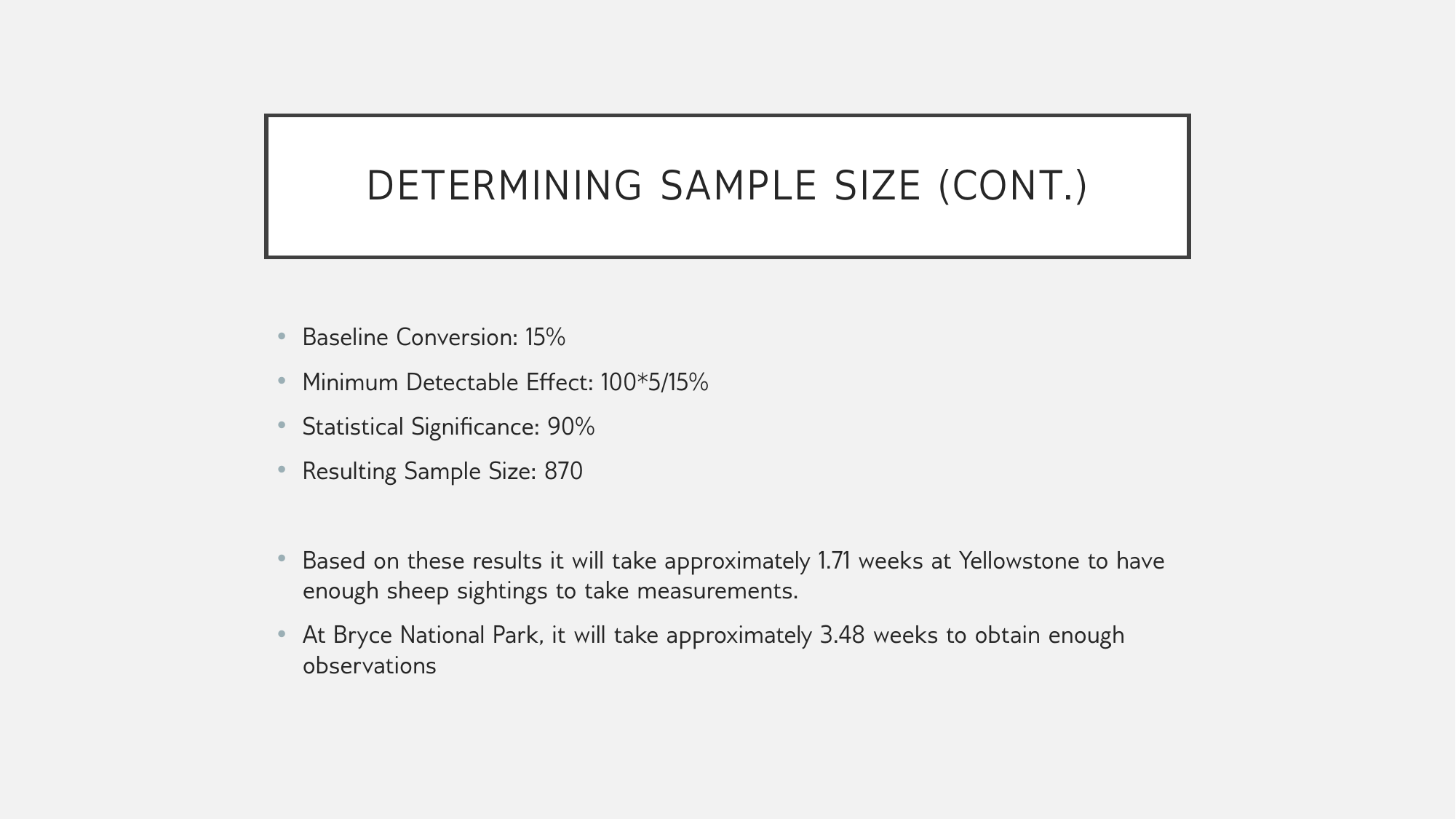

# Determining Sample Size (Cont.)
Baseline Conversion: 15%
Minimum Detectable Effect: 100*5/15%
Statistical Significance: 90%
Resulting Sample Size: 870

Based on these results it will take approximately 1.71 weeks at Yellowstone to have enough sheep sightings to take measurements.
At Bryce National Park, it will take approximately 3.48 weeks to obtain enough observations